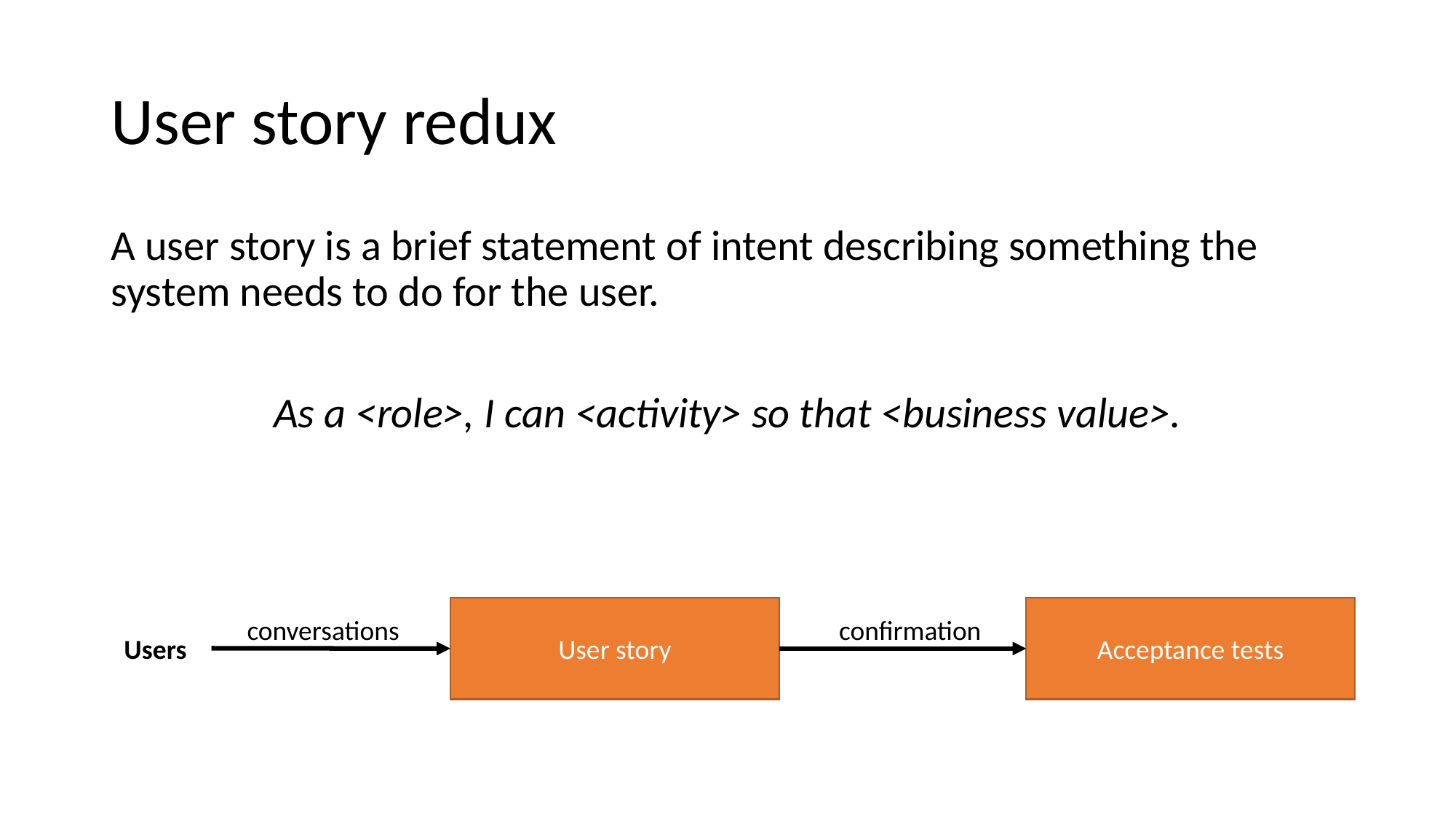

# User story redux
A user story is a brief statement of intent describing something the system needs to do for the user.

As a <role>, I can <activity> so that <business value>.
User story
Acceptance tests
conversations
confirmation
Users